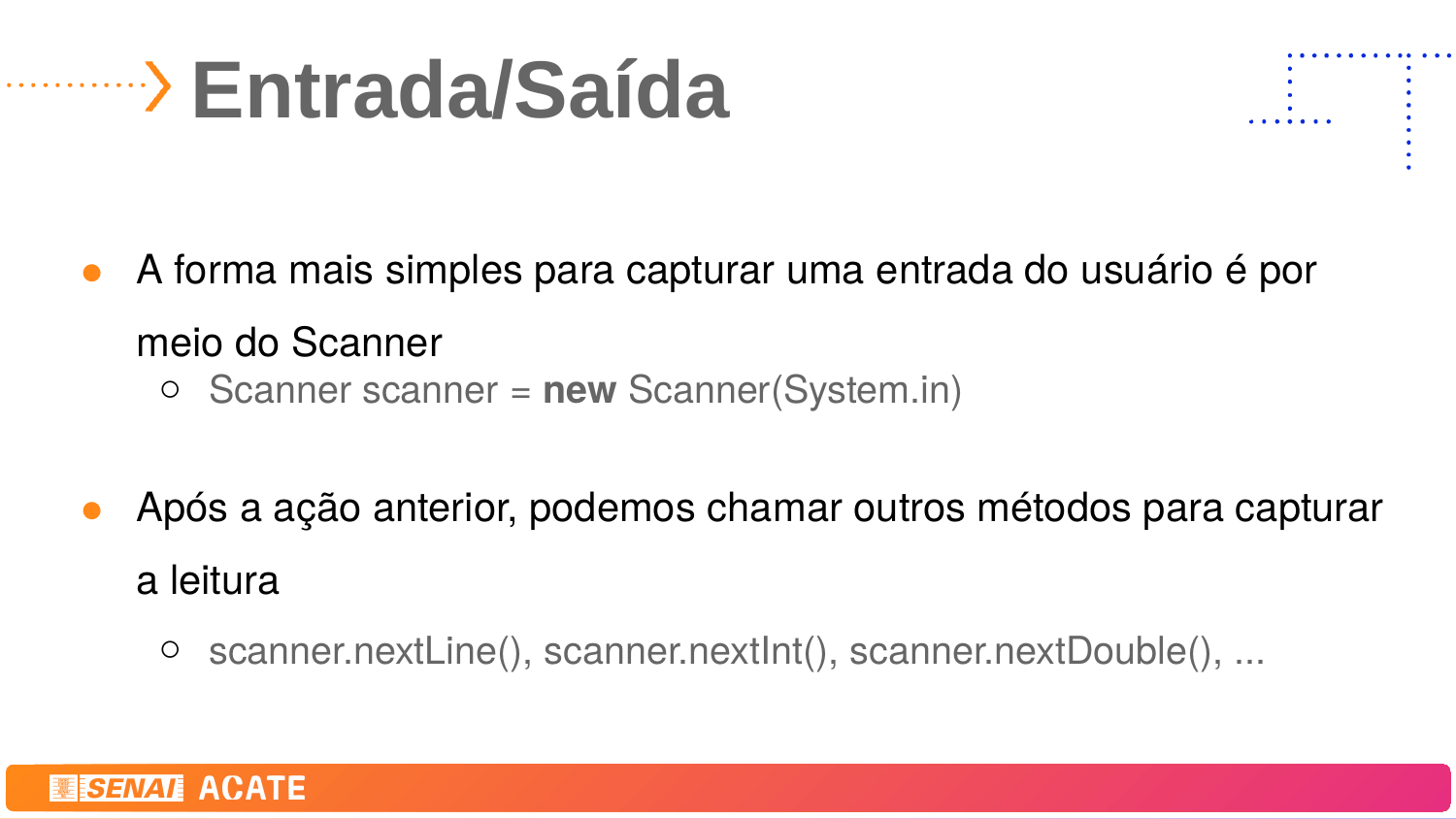

# Entrada/Saída
A forma mais simples para capturar uma entrada do usuário é por meio do Scanner
Scanner scanner = new Scanner(System.in)

Após a ação anterior, podemos chamar outros métodos para capturar a leitura
scanner.nextLine(), scanner.nextInt(), scanner.nextDouble(), ...